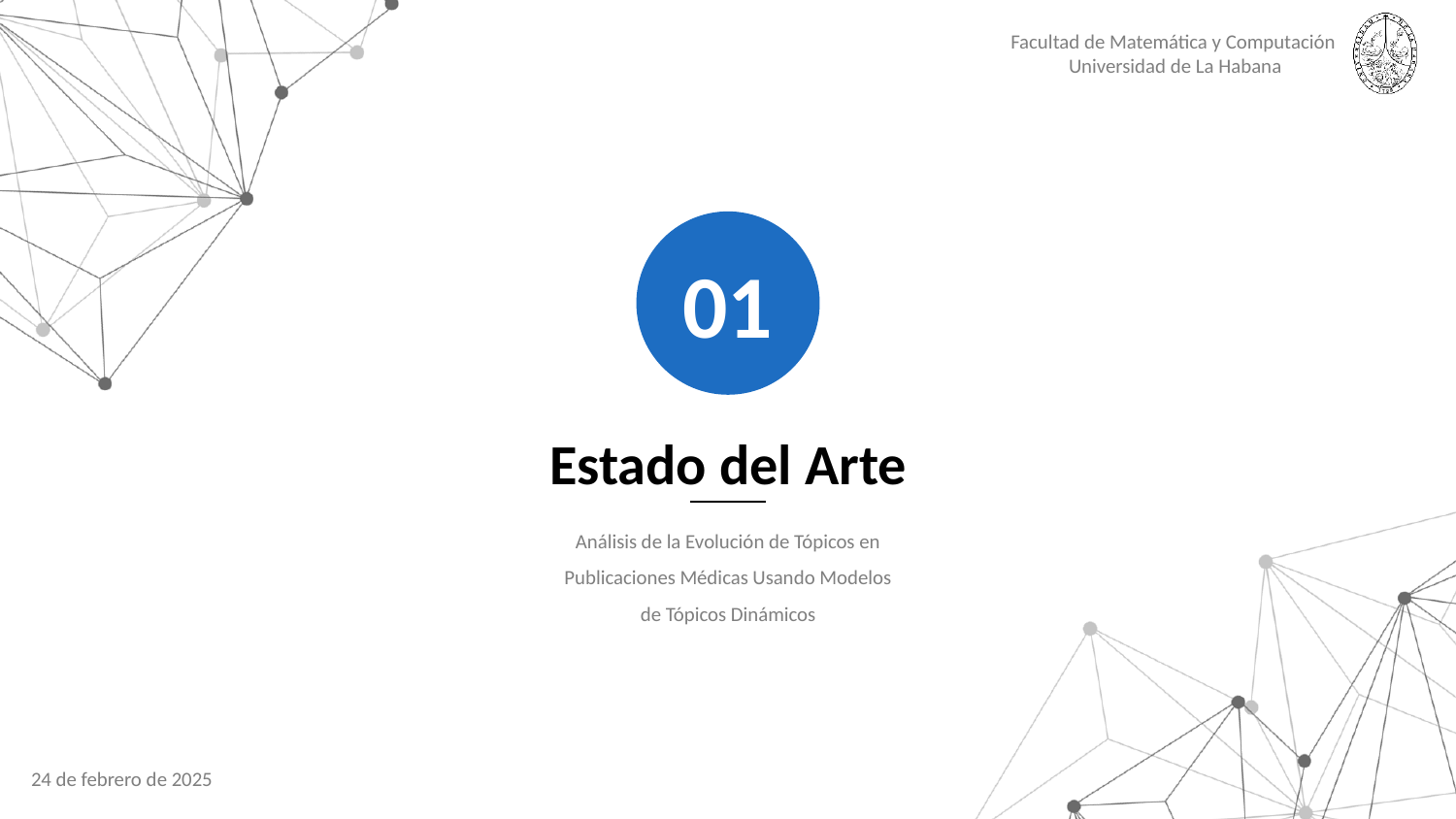

01
Estado del Arte
Análisis de la Evolución de Tópicos en
Publicaciones Médicas Usando Modelos
de Tópicos Dinámicos